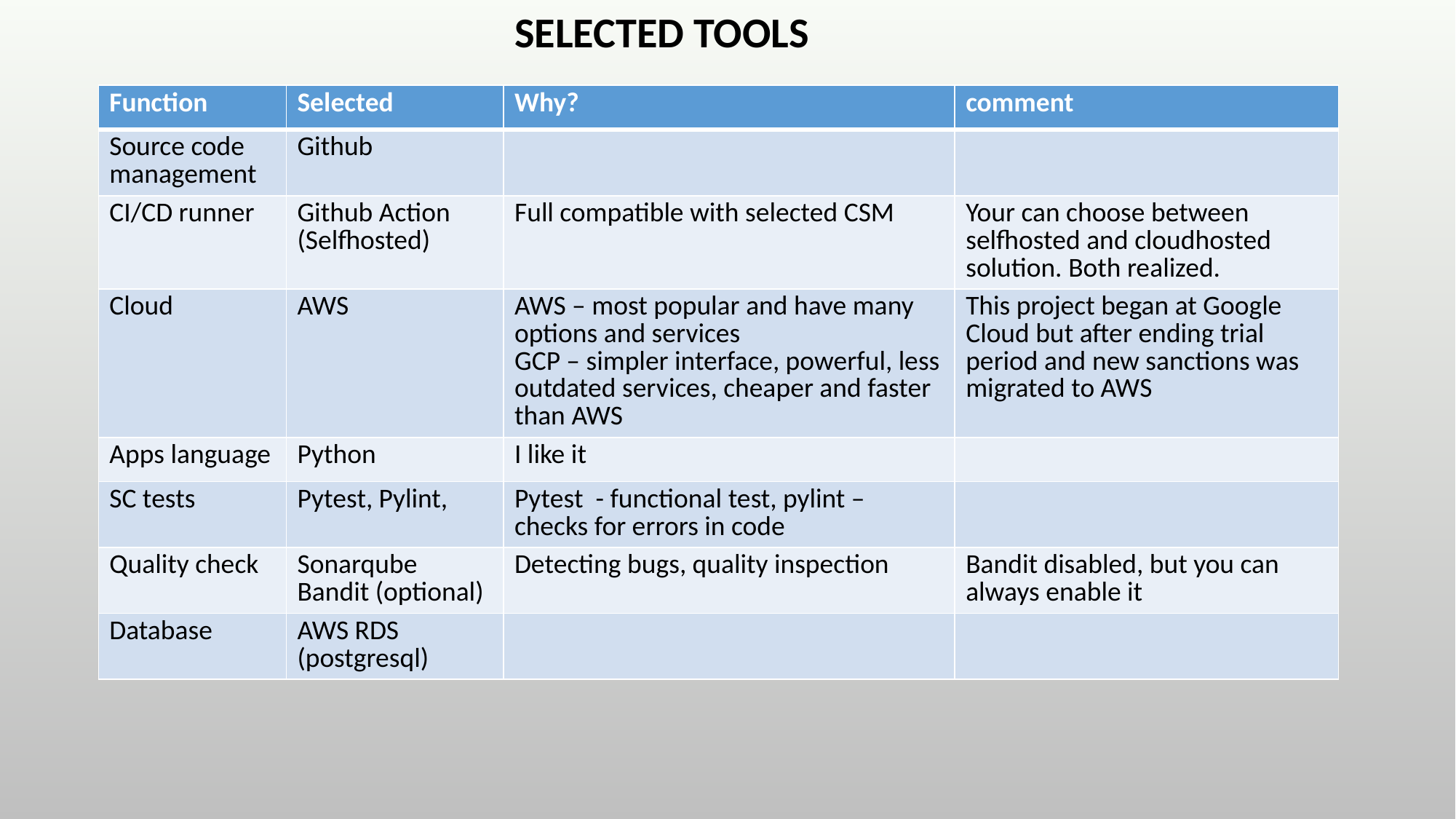

SELECTED TOOLS
| Function | Selected | Why? | comment |
| --- | --- | --- | --- |
| Source code management | Github |  |  |
| CI/CD runner | Github Action (Selfhosted) | Full compatible with selected CSM | Your can choose between selfhosted and cloudhosted solution. Both realized. |
| Cloud | AWS | AWS – most popular and have many options and services GCP – simpler interface, powerful, less outdated services, cheaper and faster than AWS | This project began at Google Cloud but after ending trial period and new sanctions was migrated to AWS |
| Apps language | Python | I like it |  |
| SC tests | Pytest, Pylint, | Pytest - functional test, pylint – checks for errors in code |  |
| Quality check | Sonarqube Bandit (optional) | Detecting bugs, quality inspection | Bandit disabled, but you can always enable it |
| Database | AWS RDS (postgresql) |  |  |